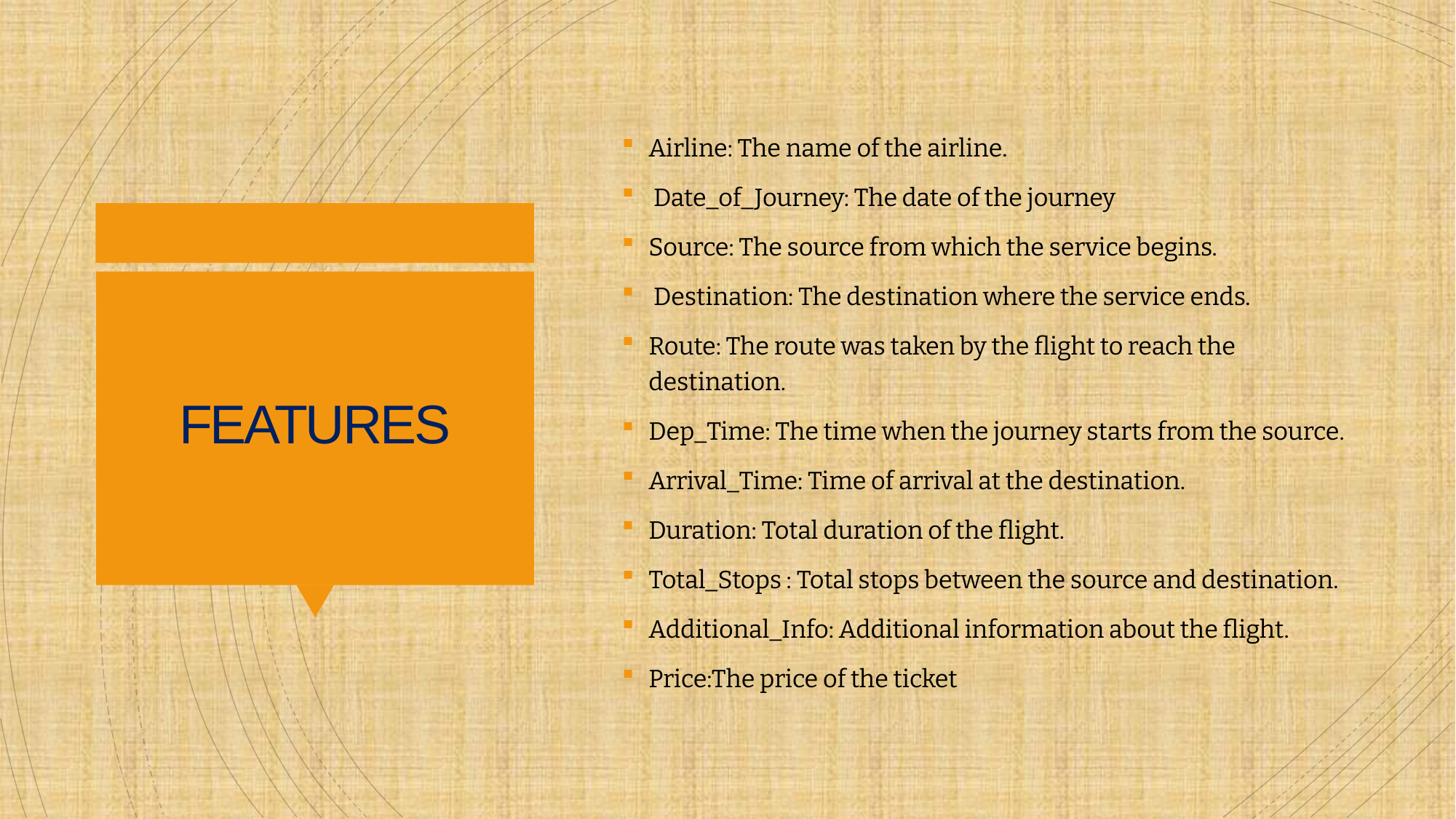

Airline: The name of the airline.
 Date_of_Journey: The date of the journey
Source: The source from which the service begins.
 Destination: The destination where the service ends.
Route: The route was taken by the flight to reach the destination.
Dep_Time: The time when the journey starts from the source.
Arrival_Time: Time of arrival at the destination.
Duration: Total duration of the flight.
Total_Stops : Total stops between the source and destination.
Additional_Info: Additional information about the flight.
Price:The price of the ticket
# FEATURES